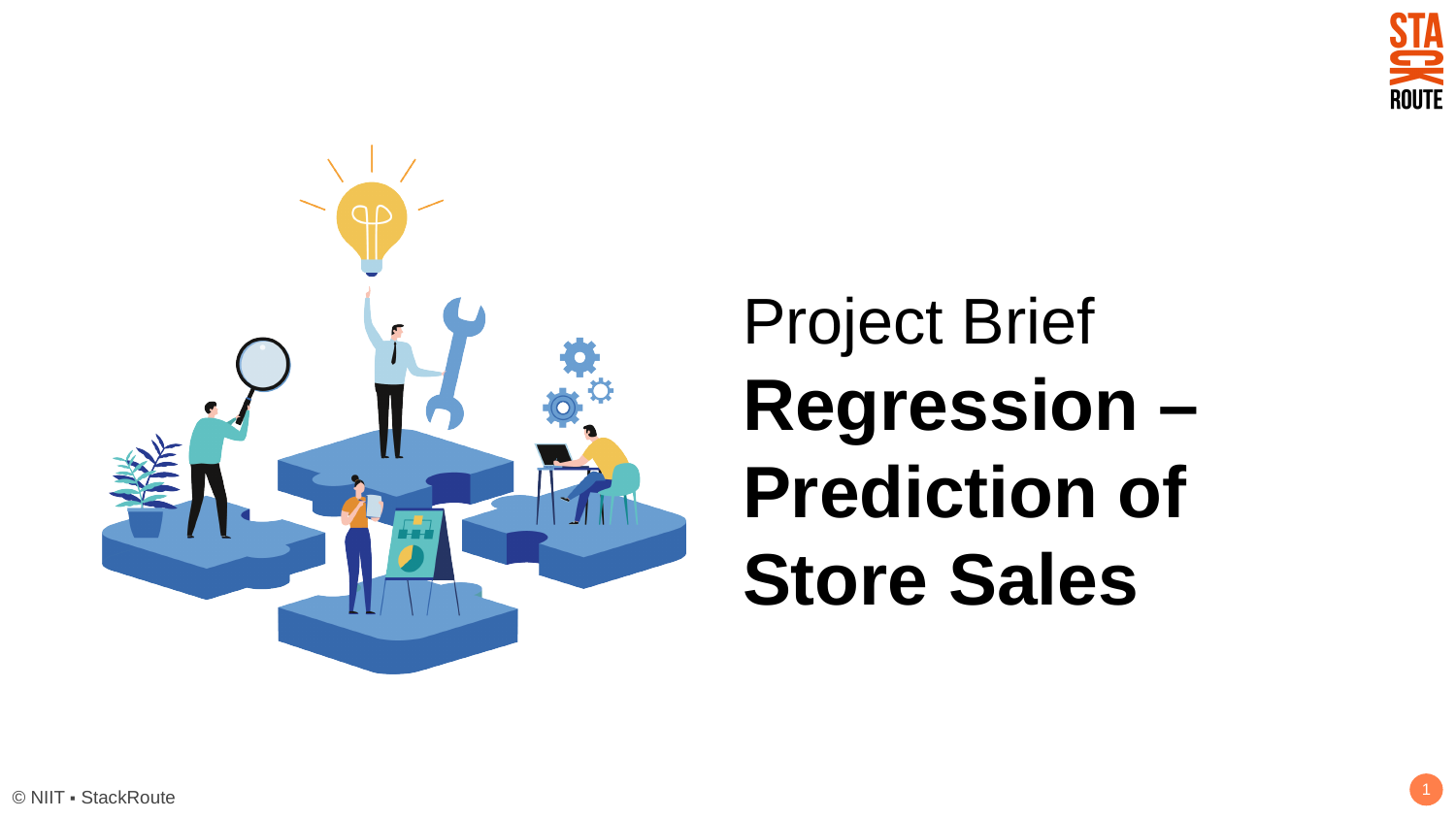

# Project Brief Regression – Prediction of Store Sales